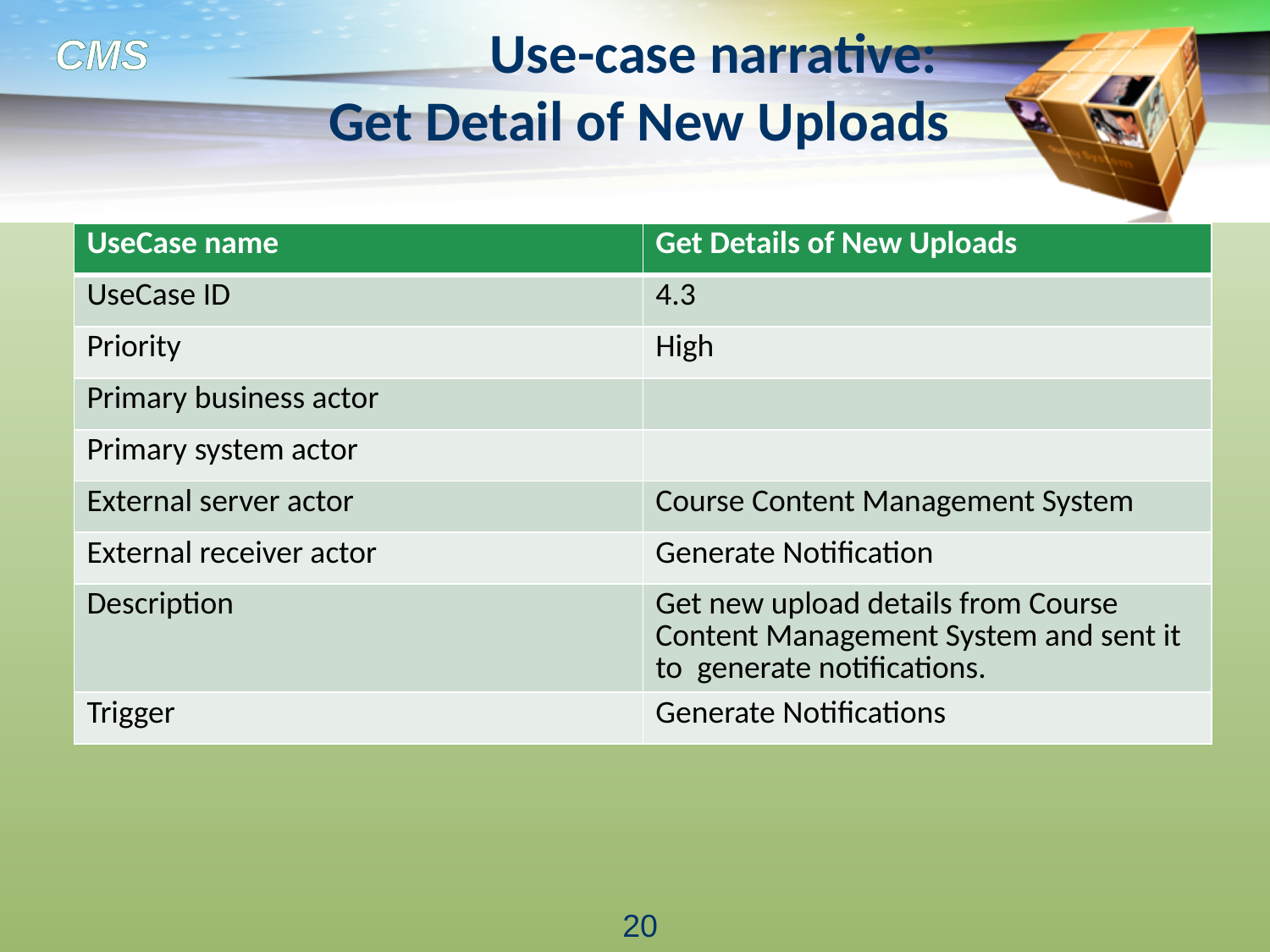

# Use-case narrative: Get Detail of New Uploads
| UseCase name | Get Details of New Uploads |
| --- | --- |
| UseCase ID | 4.3 |
| Priority | High |
| Primary business actor |  |
| Primary system actor |  |
| External server actor | Course Content Management System |
| External receiver actor | Generate Notification |
| Description | Get new upload details from Course Content Management System and sent it to generate notifications. |
| Trigger | Generate Notifications |
20